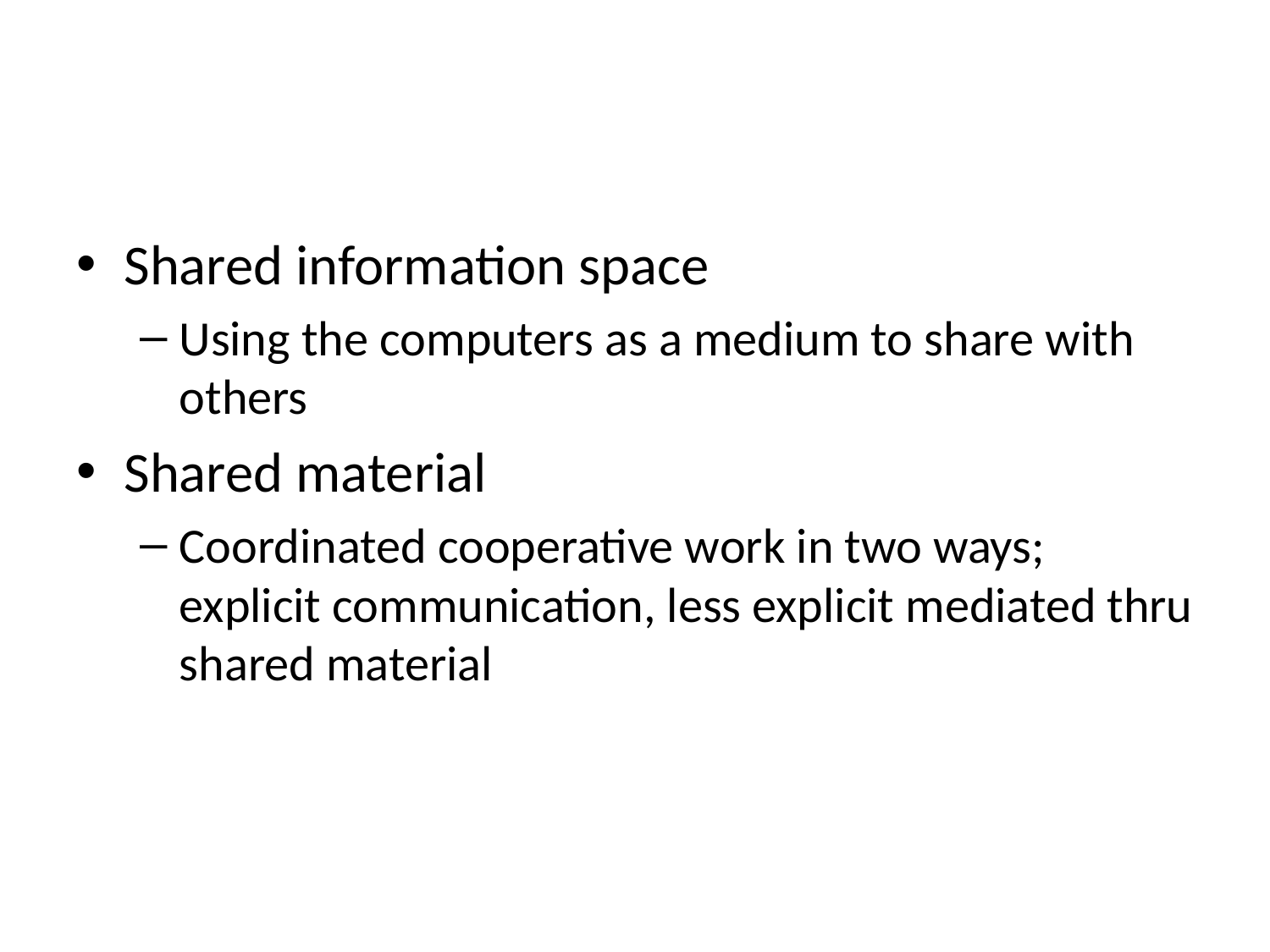

#
Shared information space
Using the computers as a medium to share with others
Shared material
Coordinated cooperative work in two ways; explicit communication, less explicit mediated thru shared material